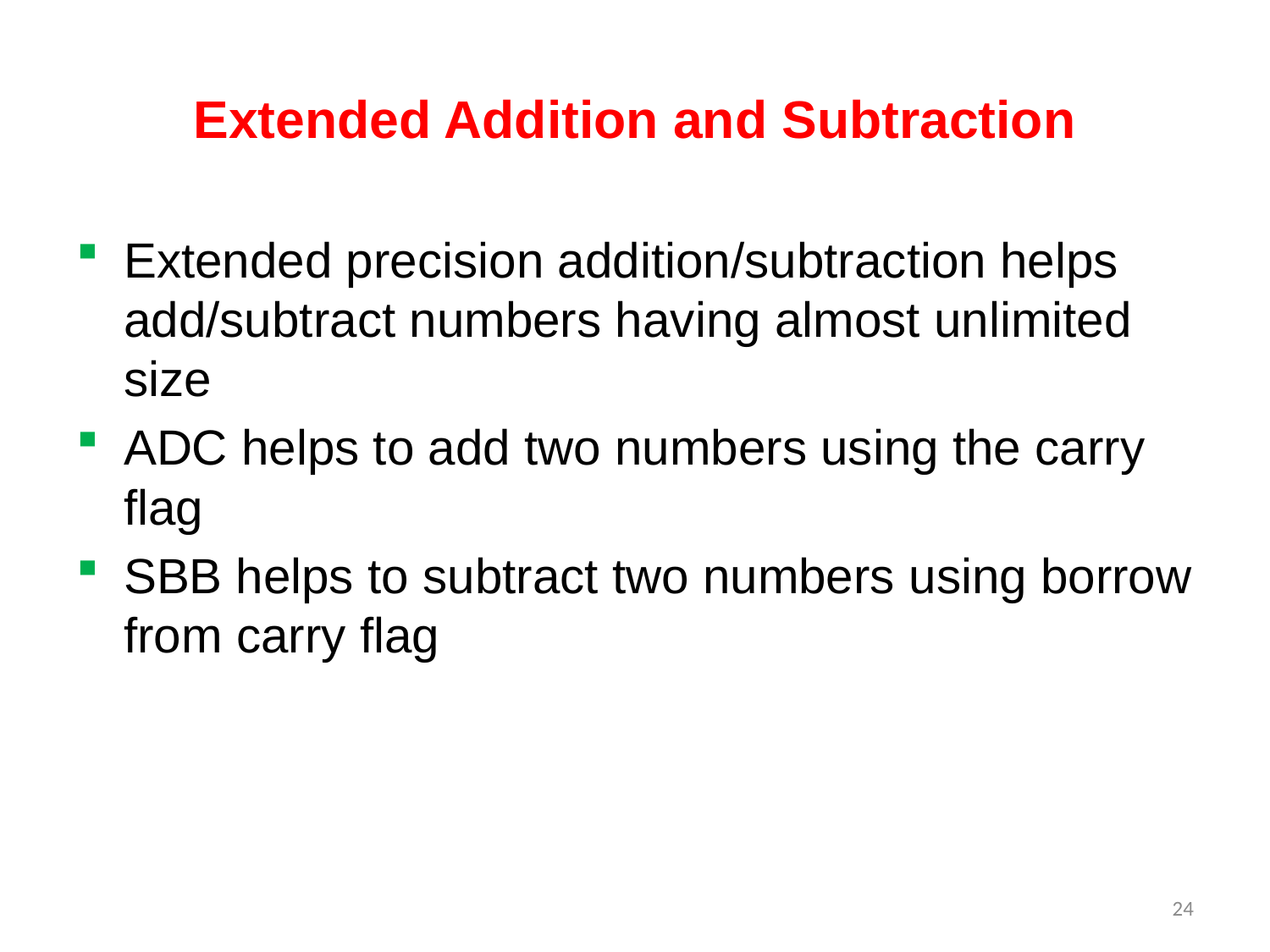

# Extended Addition and Subtraction
Extended precision addition/subtraction helps add/subtract numbers having almost unlimited size
ADC helps to add two numbers using the carry flag
SBB helps to subtract two numbers using borrow from carry flag
24